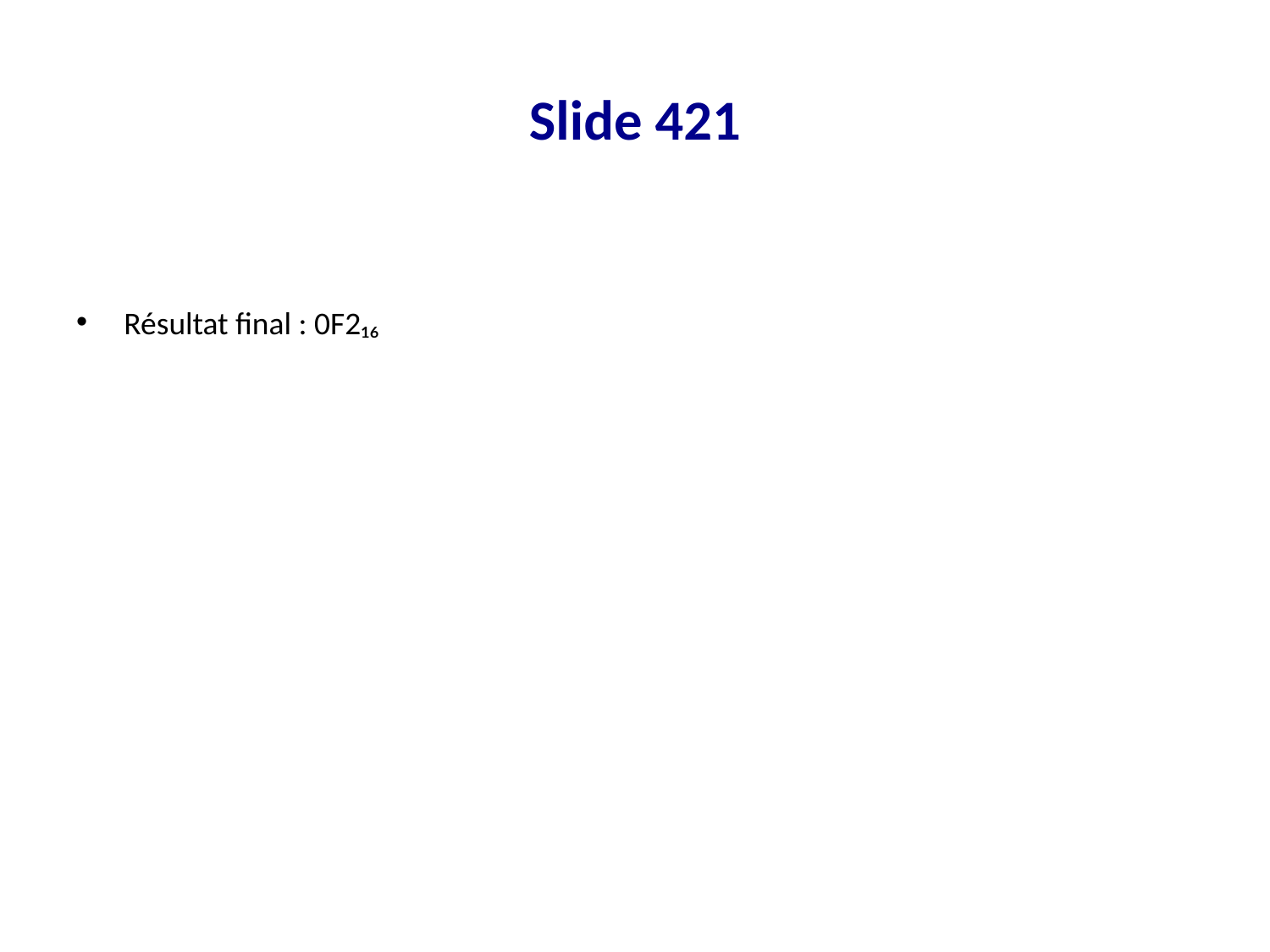

# Slide 421

Résultat final : 0F2₁₆